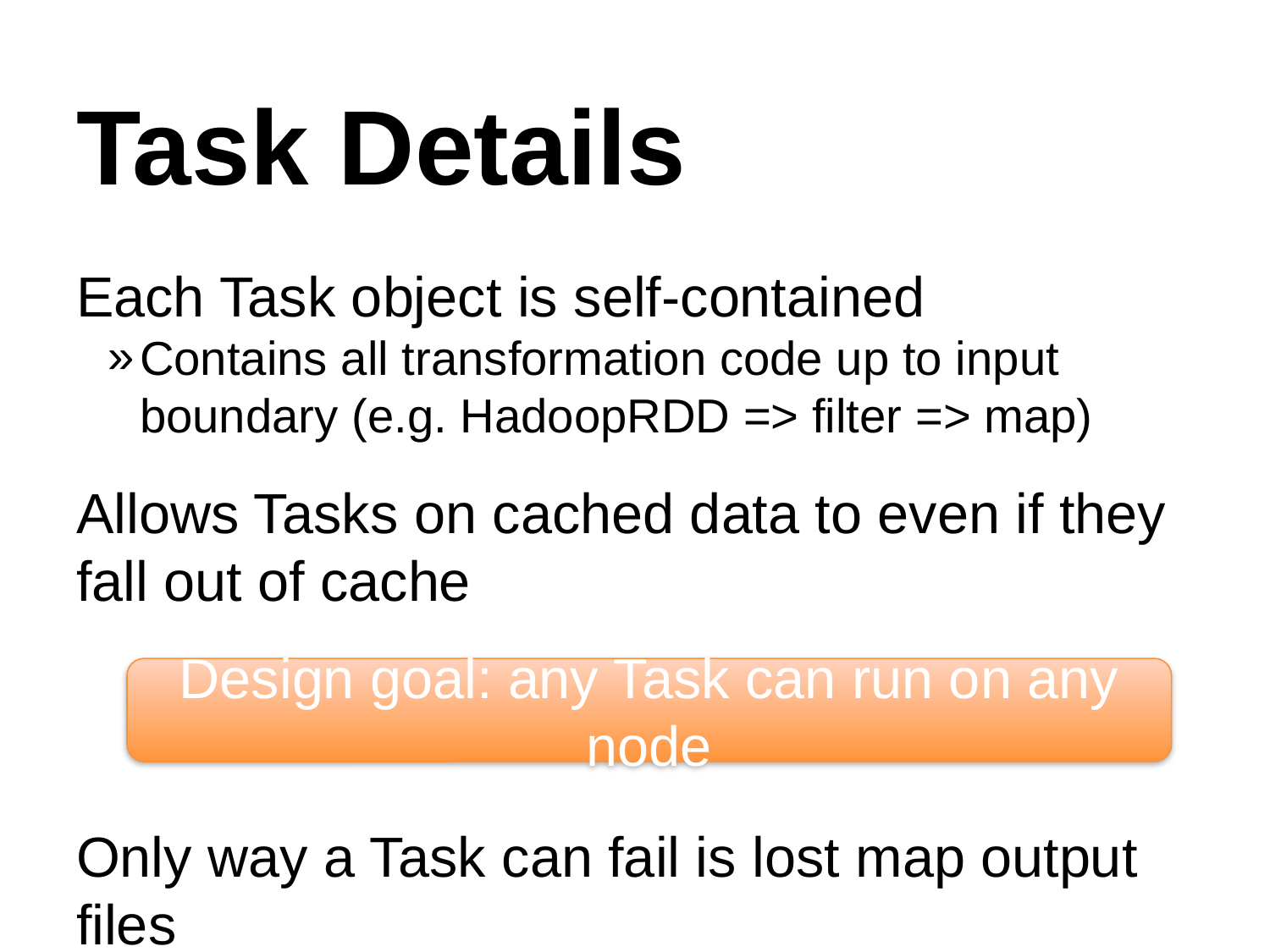

# Task Details
Each Task object is self-contained
Contains all transformation code up to input boundary (e.g. HadoopRDD => filter => map)
Allows Tasks on cached data to even if they fall out of cache
Design goal: any Task can run on any node
Only way a Task can fail is lost map output files